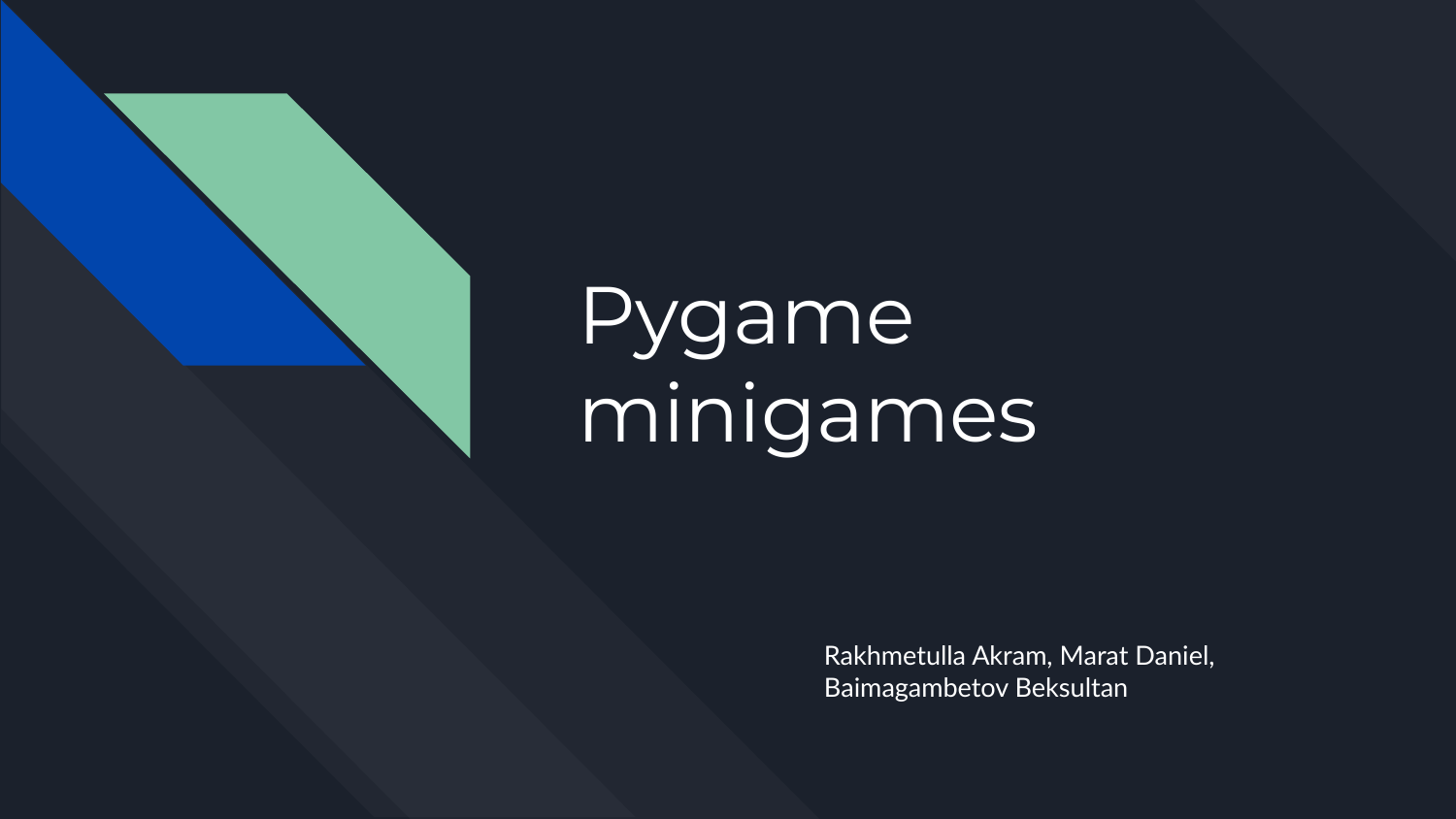

# Pygame minigames
Rakhmetulla Akram, Marat Daniel, Baimagambetov Beksultan